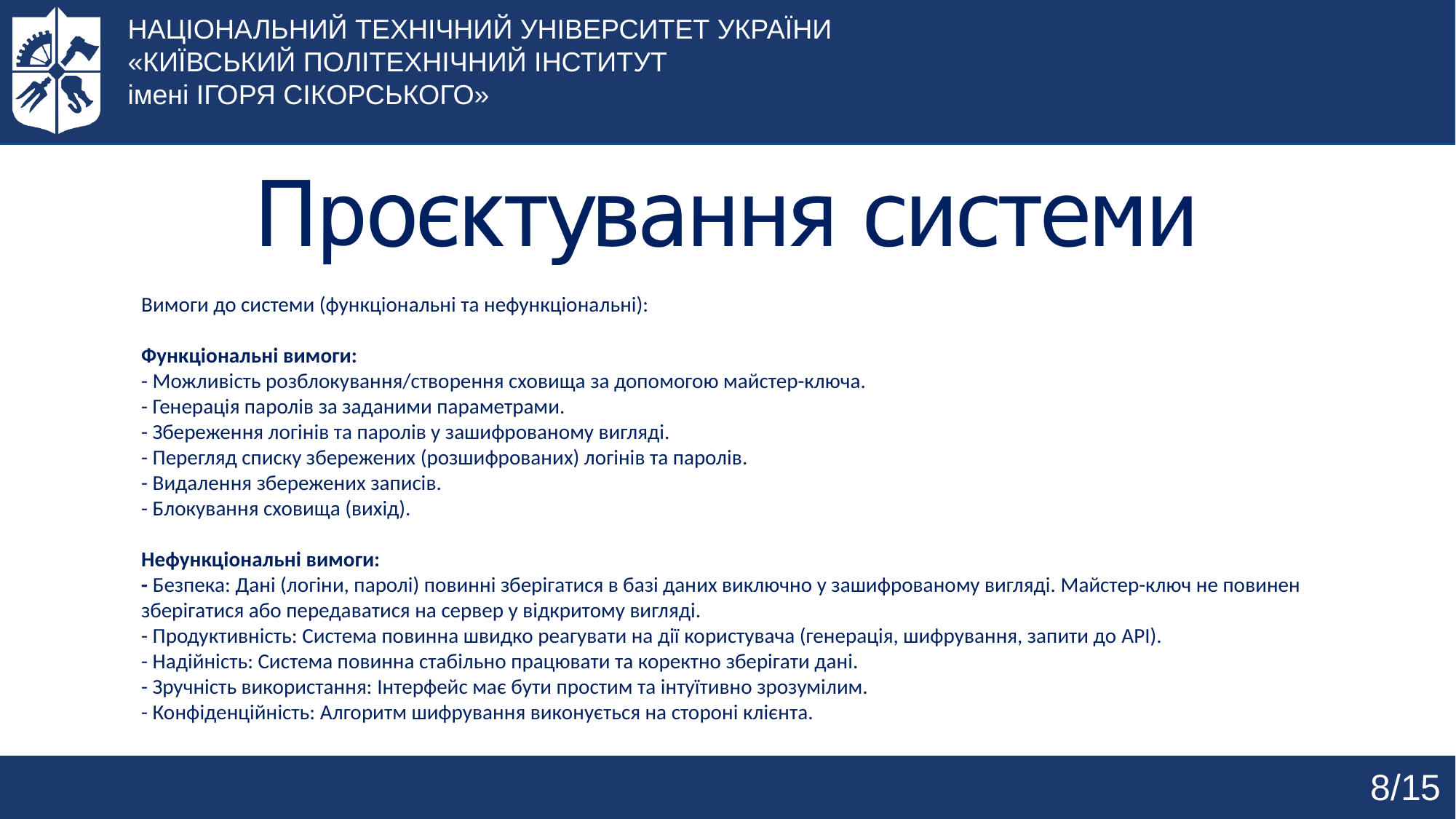

НАЦІОНАЛЬНИЙ ТЕХНІЧНИЙ УНІВЕРСИТЕТ УКРАЇНИ
«КИЇВСЬКИЙ ПОЛІТЕХНІЧНИЙ ІНСТИТУТ
імені ІГОРЯ СІКОРСЬКОГО»
# Проєктування системи
Вимоги до системи (функціональні та нефункціональні):
Функціональні вимоги:
- Можливість розблокування/створення сховища за допомогою майстер-ключа.
- Генерація паролів за заданими параметрами.
- Збереження логінів та паролів у зашифрованому вигляді.
- Перегляд списку збережених (розшифрованих) логінів та паролів.
- Видалення збережених записів.
- Блокування сховища (вихід).
Нефункціональні вимоги:
- Безпека: Дані (логіни, паролі) повинні зберігатися в базі даних виключно у зашифрованому вигляді. Майстер-ключ не повинен зберігатися або передаватися на сервер у відкритому вигляді.
- Продуктивність: Система повинна швидко реагувати на дії користувача (генерація, шифрування, запити до API).
- Надійність: Система повинна стабільно працювати та коректно зберігати дані.
- Зручність використання: Інтерфейс має бути простим та інтуїтивно зрозумілим.
- Конфіденційність: Алгоритм шифрування виконується на стороні клієнта.
8/15